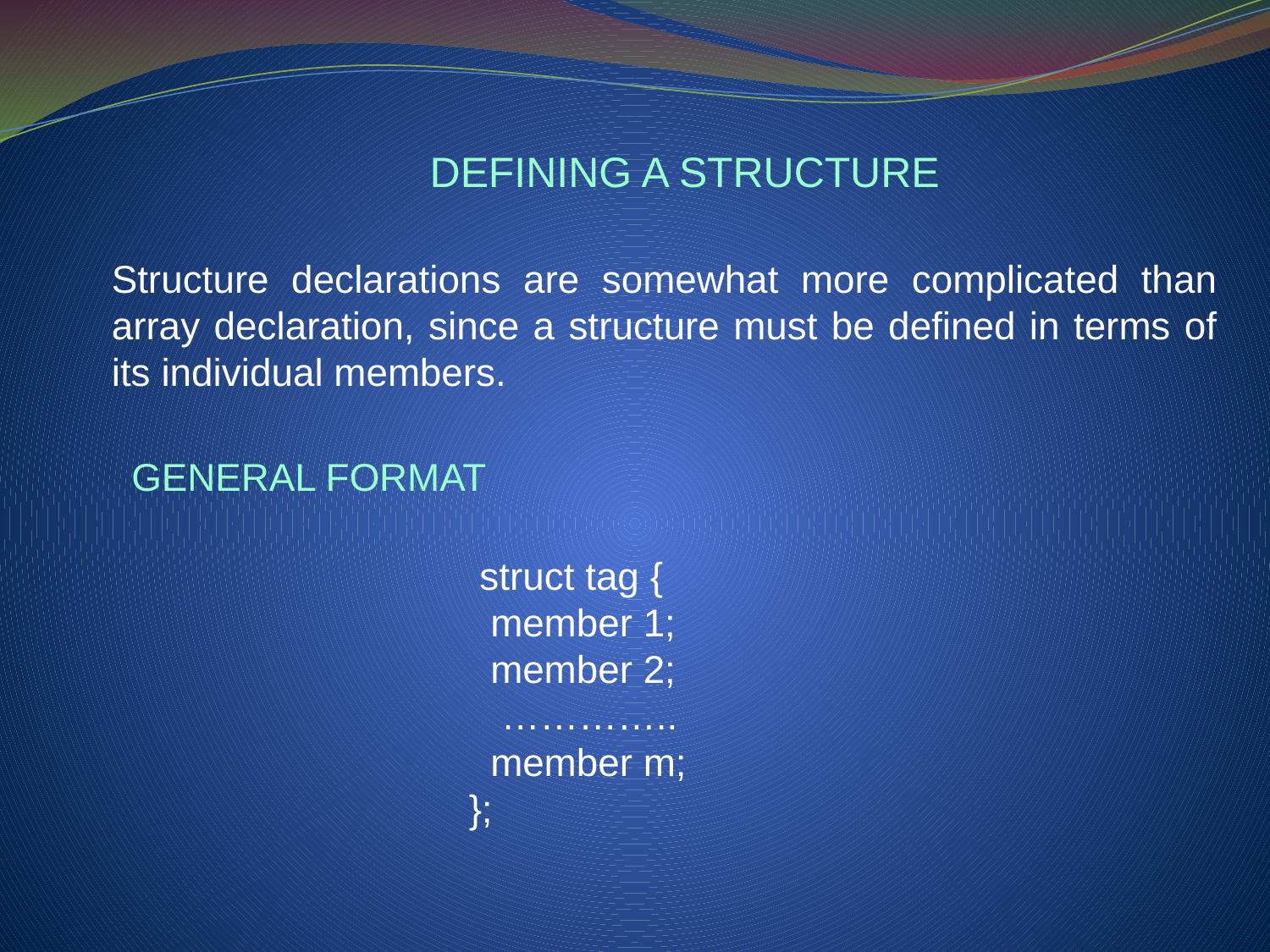

DEFINING A STRUCTURE
Structure declarations are somewhat more complicated than array declaration, since a structure must be defined in terms of its individual members.
GENERAL FORMAT
 struct tag {
  member 1;
  member 2;
   …………..
  member m;
};